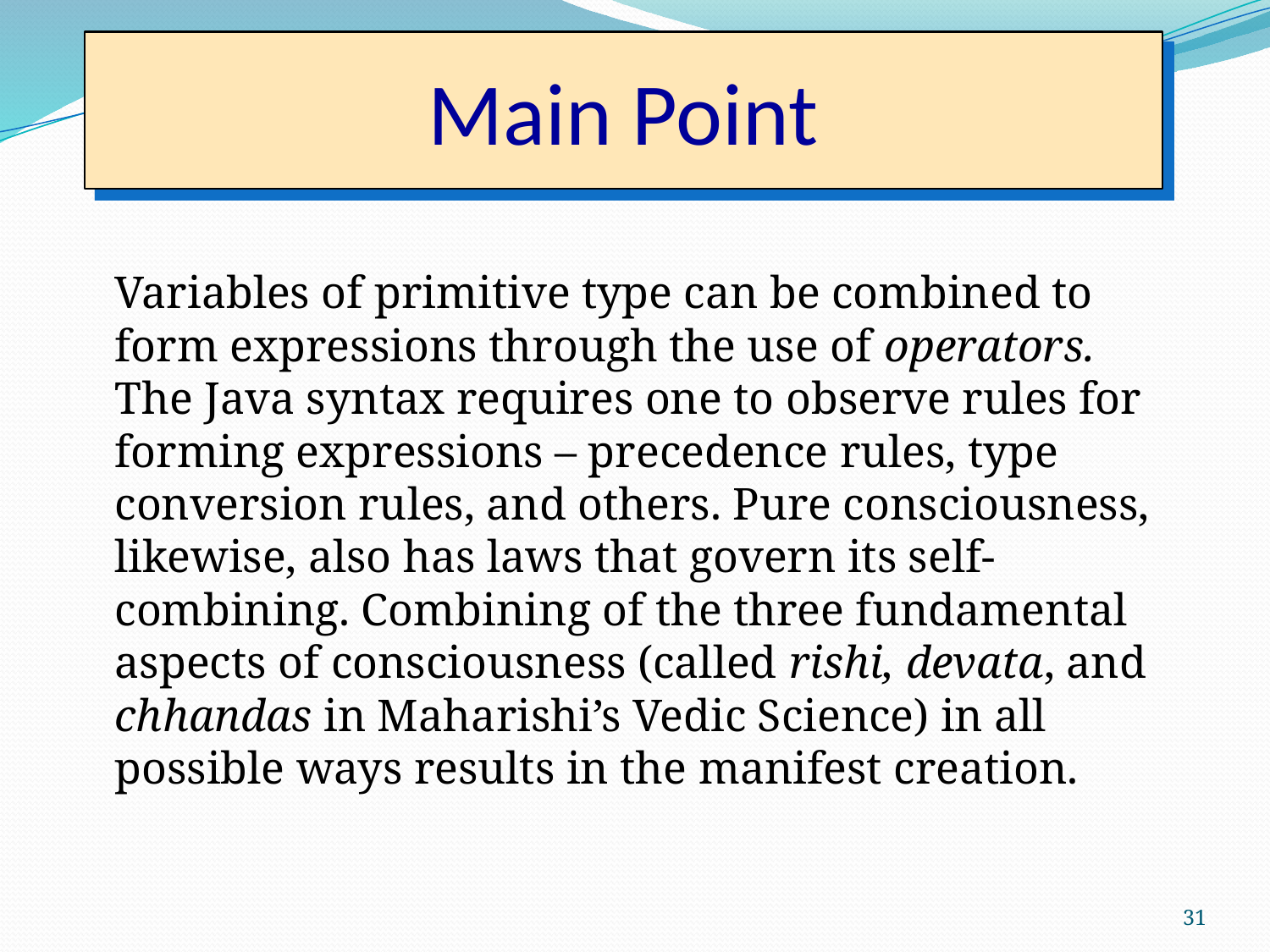

# Main Point
Variables of primitive type can be combined to form expressions through the use of operators. The Java syntax requires one to observe rules for forming expressions – precedence rules, type conversion rules, and others. Pure consciousness, likewise, also has laws that govern its self-combining. Combining of the three fundamental aspects of consciousness (called rishi, devata, and chhandas in Maharishi’s Vedic Science) in all possible ways results in the manifest creation.

31